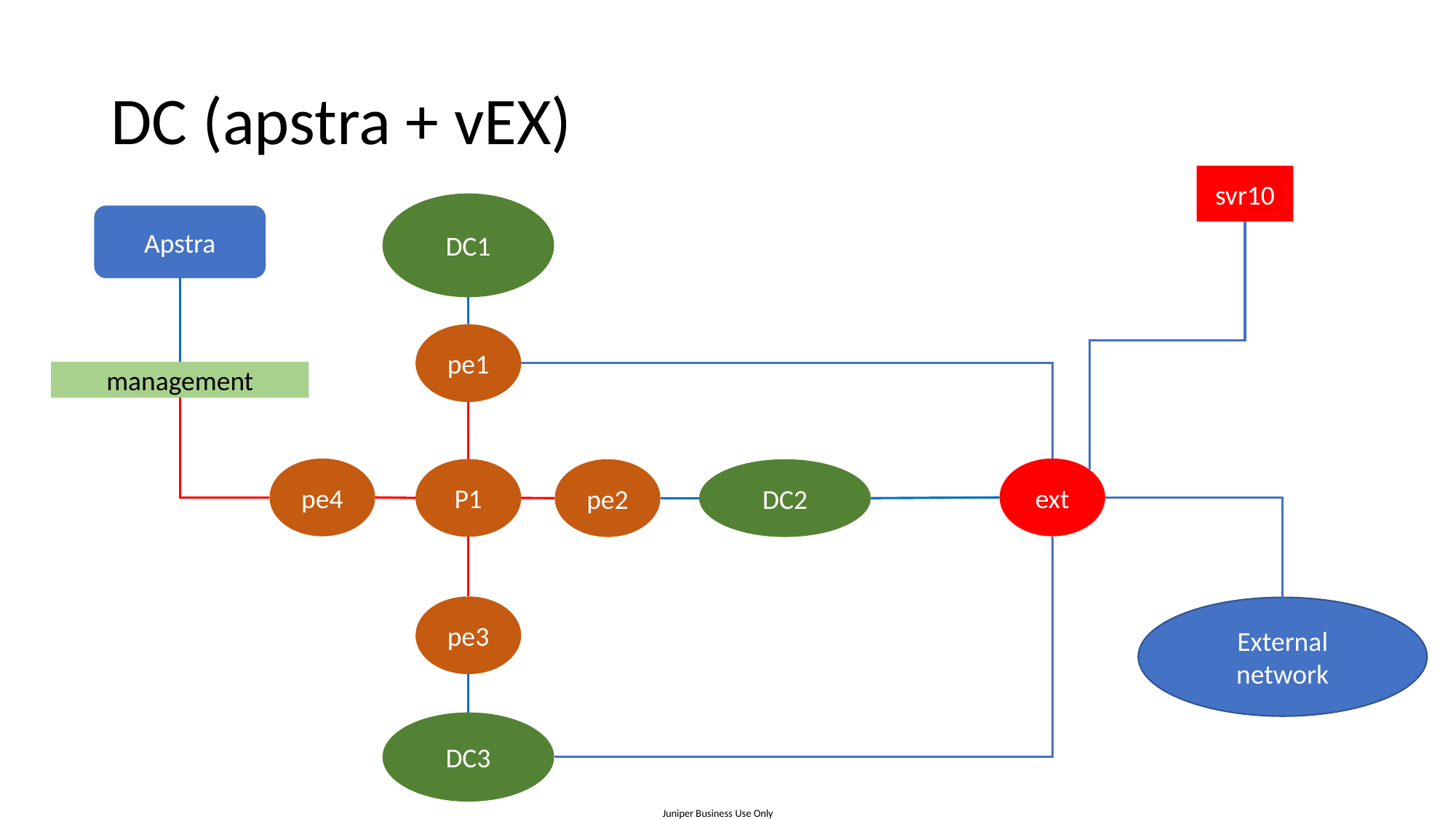

# DC (apstra + vEX)
svr10
DC1
Apstra
pe1
management
ext
pe4
P1
pe2
DC2
pe3
External network
DC3